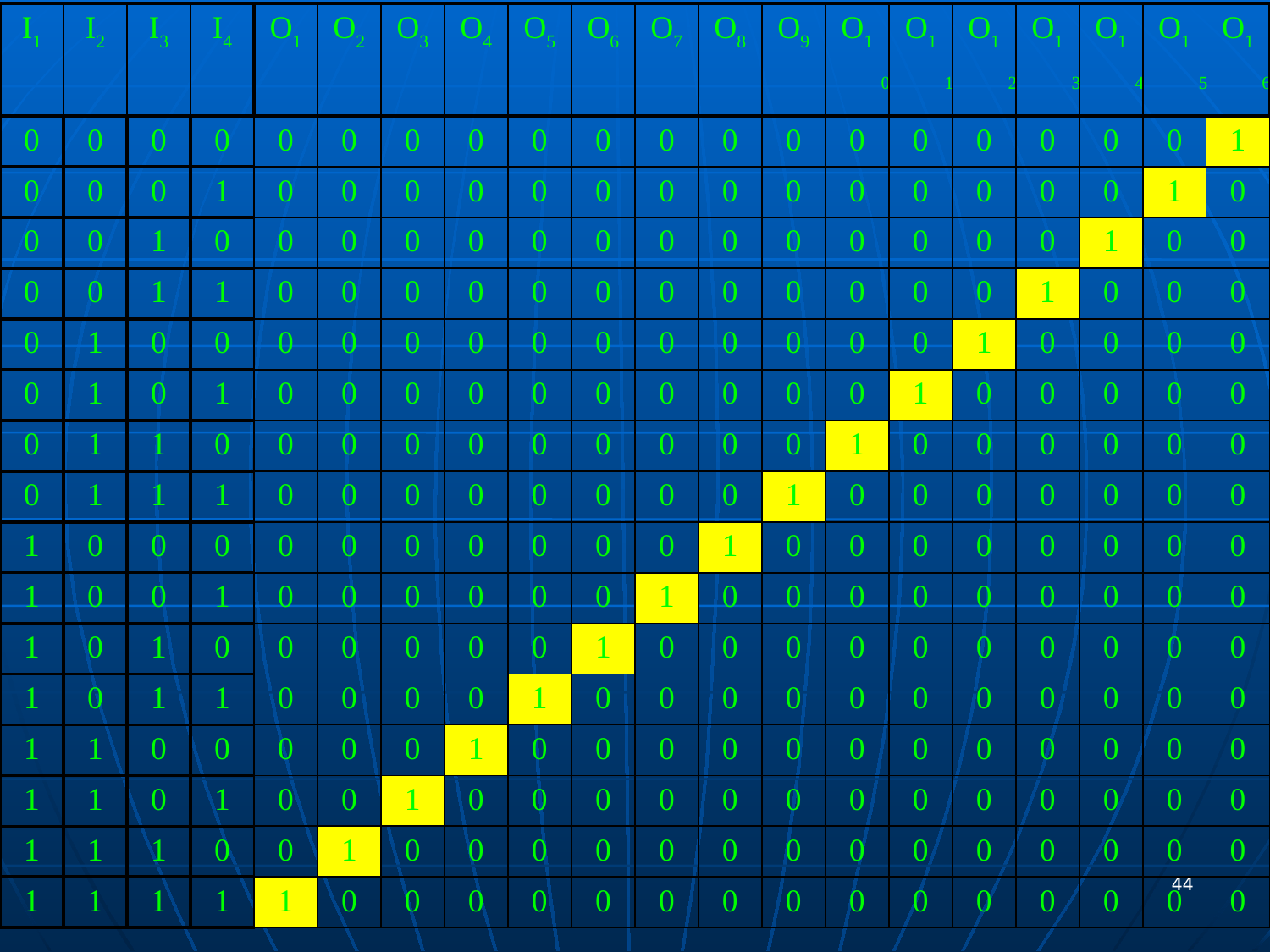

| I1 | I2 | I3 | I4 | O1 | O2 | O3 | O4 | O5 | O6 | O7 | O8 | O9 | O10 | O11 | O12 | O13 | O14 | O15 | O16 |
| --- | --- | --- | --- | --- | --- | --- | --- | --- | --- | --- | --- | --- | --- | --- | --- | --- | --- | --- | --- |
| 0 | 0 | 0 | 0 | 0 | 0 | 0 | 0 | 0 | 0 | 0 | 0 | 0 | 0 | 0 | 0 | 0 | 0 | 0 | 1 |
| 0 | 0 | 0 | 1 | 0 | 0 | 0 | 0 | 0 | 0 | 0 | 0 | 0 | 0 | 0 | 0 | 0 | 0 | 1 | 0 |
| 0 | 0 | 1 | 0 | 0 | 0 | 0 | 0 | 0 | 0 | 0 | 0 | 0 | 0 | 0 | 0 | 0 | 1 | 0 | 0 |
| 0 | 0 | 1 | 1 | 0 | 0 | 0 | 0 | 0 | 0 | 0 | 0 | 0 | 0 | 0 | 0 | 1 | 0 | 0 | 0 |
| 0 | 1 | 0 | 0 | 0 | 0 | 0 | 0 | 0 | 0 | 0 | 0 | 0 | 0 | 0 | 1 | 0 | 0 | 0 | 0 |
| 0 | 1 | 0 | 1 | 0 | 0 | 0 | 0 | 0 | 0 | 0 | 0 | 0 | 0 | 1 | 0 | 0 | 0 | 0 | 0 |
| 0 | 1 | 1 | 0 | 0 | 0 | 0 | 0 | 0 | 0 | 0 | 0 | 0 | 1 | 0 | 0 | 0 | 0 | 0 | 0 |
| 0 | 1 | 1 | 1 | 0 | 0 | 0 | 0 | 0 | 0 | 0 | 0 | 1 | 0 | 0 | 0 | 0 | 0 | 0 | 0 |
| 1 | 0 | 0 | 0 | 0 | 0 | 0 | 0 | 0 | 0 | 0 | 1 | 0 | 0 | 0 | 0 | 0 | 0 | 0 | 0 |
| 1 | 0 | 0 | 1 | 0 | 0 | 0 | 0 | 0 | 0 | 1 | 0 | 0 | 0 | 0 | 0 | 0 | 0 | 0 | 0 |
| 1 | 0 | 1 | 0 | 0 | 0 | 0 | 0 | 0 | 1 | 0 | 0 | 0 | 0 | 0 | 0 | 0 | 0 | 0 | 0 |
| 1 | 0 | 1 | 1 | 0 | 0 | 0 | 0 | 1 | 0 | 0 | 0 | 0 | 0 | 0 | 0 | 0 | 0 | 0 | 0 |
| 1 | 1 | 0 | 0 | 0 | 0 | 0 | 1 | 0 | 0 | 0 | 0 | 0 | 0 | 0 | 0 | 0 | 0 | 0 | 0 |
| 1 | 1 | 0 | 1 | 0 | 0 | 1 | 0 | 0 | 0 | 0 | 0 | 0 | 0 | 0 | 0 | 0 | 0 | 0 | 0 |
| 1 | 1 | 1 | 0 | 0 | 1 | 0 | 0 | 0 | 0 | 0 | 0 | 0 | 0 | 0 | 0 | 0 | 0 | 0 | 0 |
| 1 | 1 | 1 | 1 | 1 | 0 | 0 | 0 | 0 | 0 | 0 | 0 | 0 | 0 | 0 | 0 | 0 | 0 | 0 | 0 |
#
44